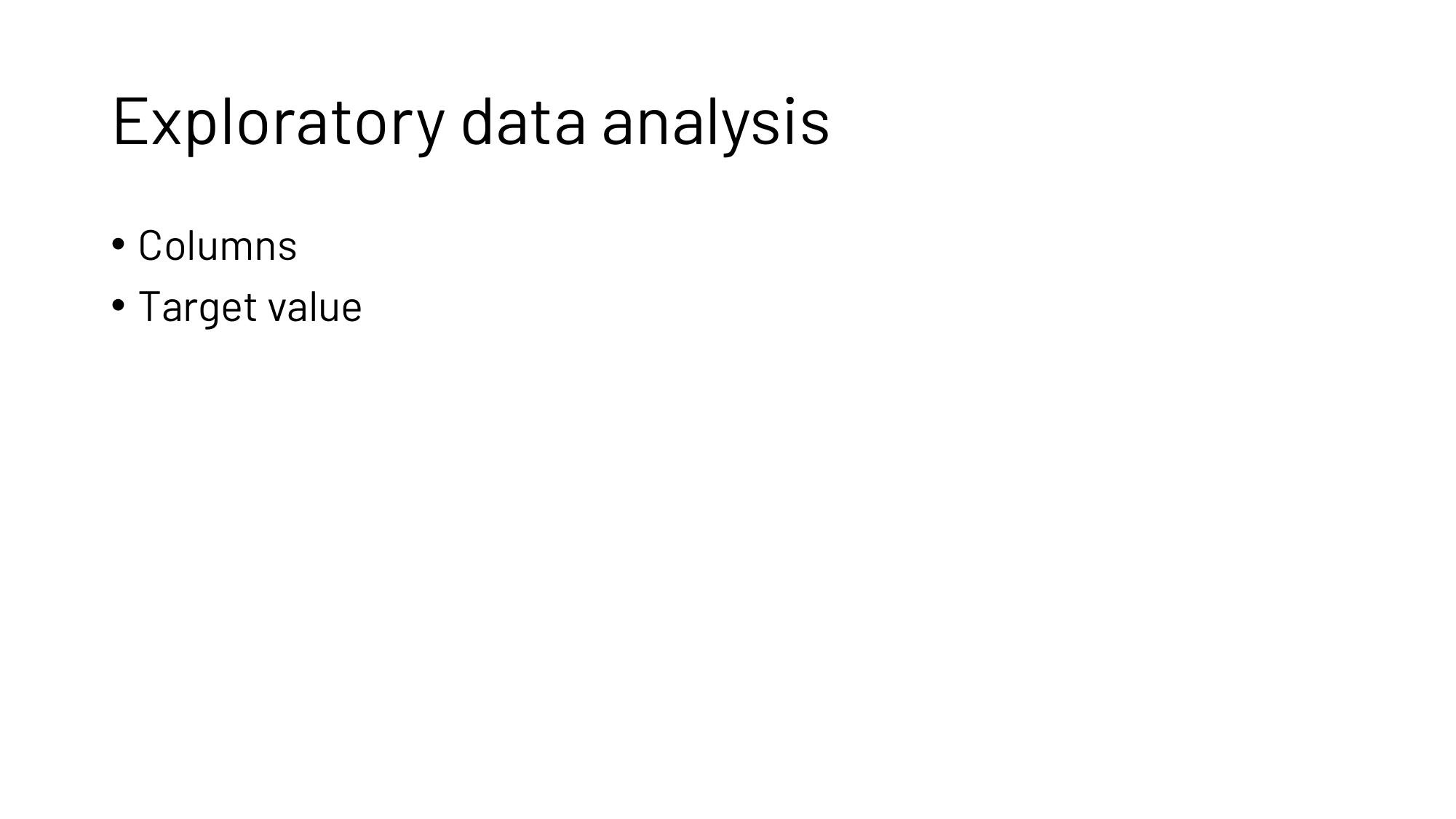

# Exploratory data analysis
Columns
Target value